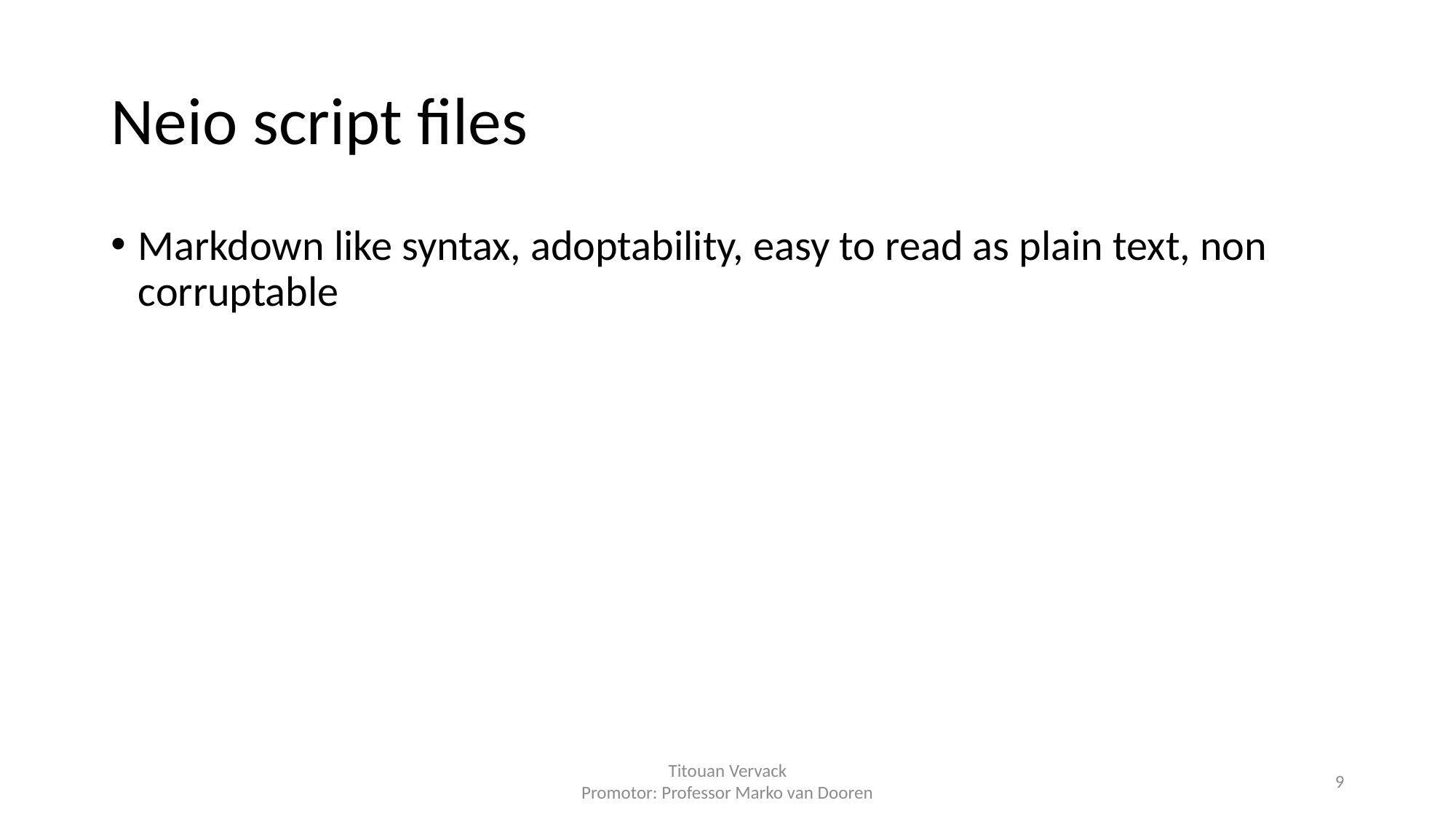

# Neio script files
Markdown like syntax, adoptability, easy to read as plain text, non corruptable
Titouan Vervack
Promotor: Professor Marko van Dooren
9